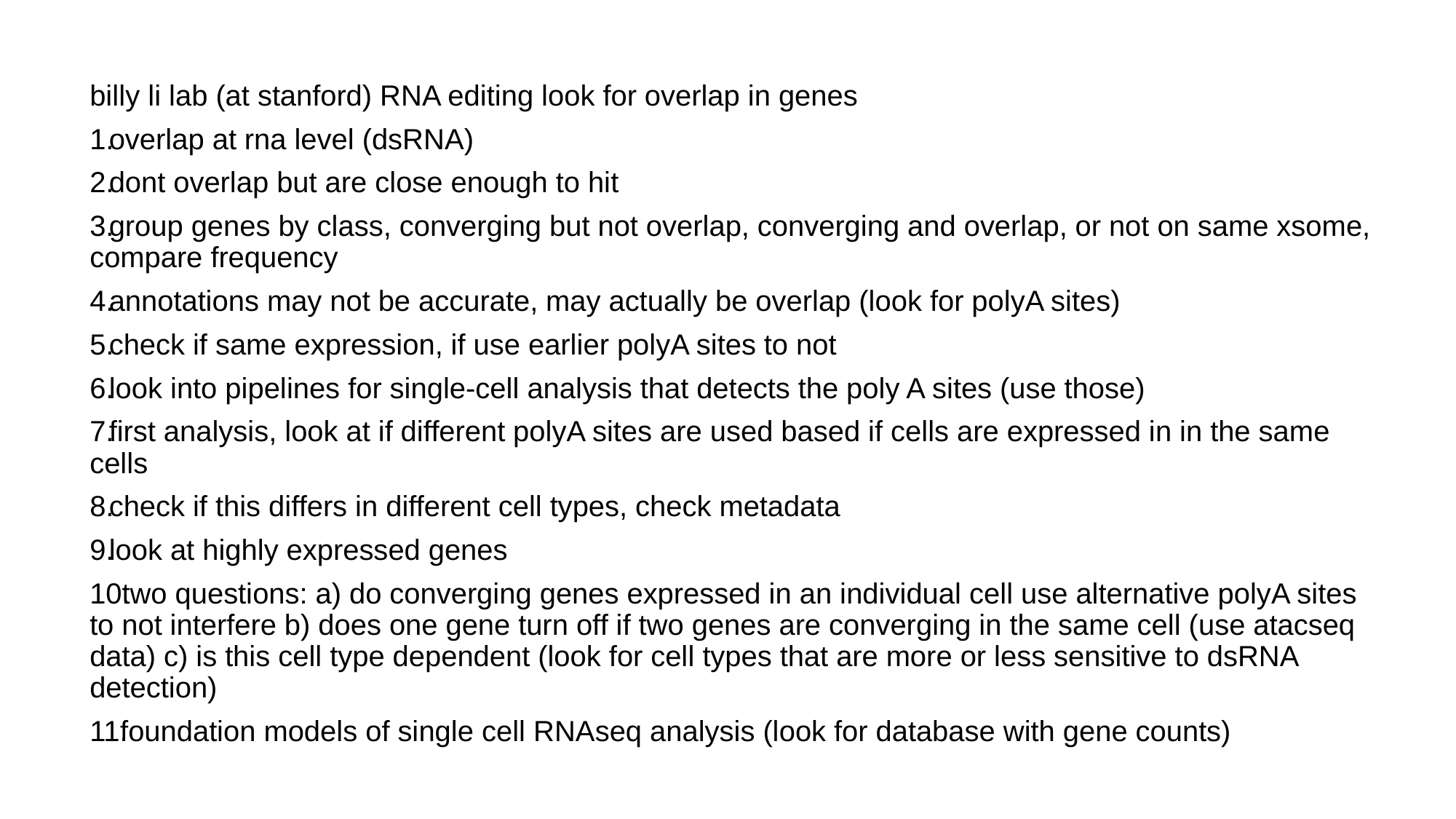

billy li lab (at stanford) RNA editing look for overlap in genes
overlap at rna level (dsRNA)
dont overlap but are close enough to hit
group genes by class, converging but not overlap, converging and overlap, or not on same xsome, compare frequency
annotations may not be accurate, may actually be overlap (look for polyA sites)
check if same expression, if use earlier polyA sites to not
look into pipelines for single-cell analysis that detects the poly A sites (use those)
first analysis, look at if different polyA sites are used based if cells are expressed in in the same cells
check if this differs in different cell types, check metadata
look at highly expressed genes
two questions: a) do converging genes expressed in an individual cell use alternative polyA sites to not interfere b) does one gene turn off if two genes are converging in the same cell (use atacseq data) c) is this cell type dependent (look for cell types that are more or less sensitive to dsRNA detection)
foundation models of single cell RNAseq analysis (look for database with gene counts)